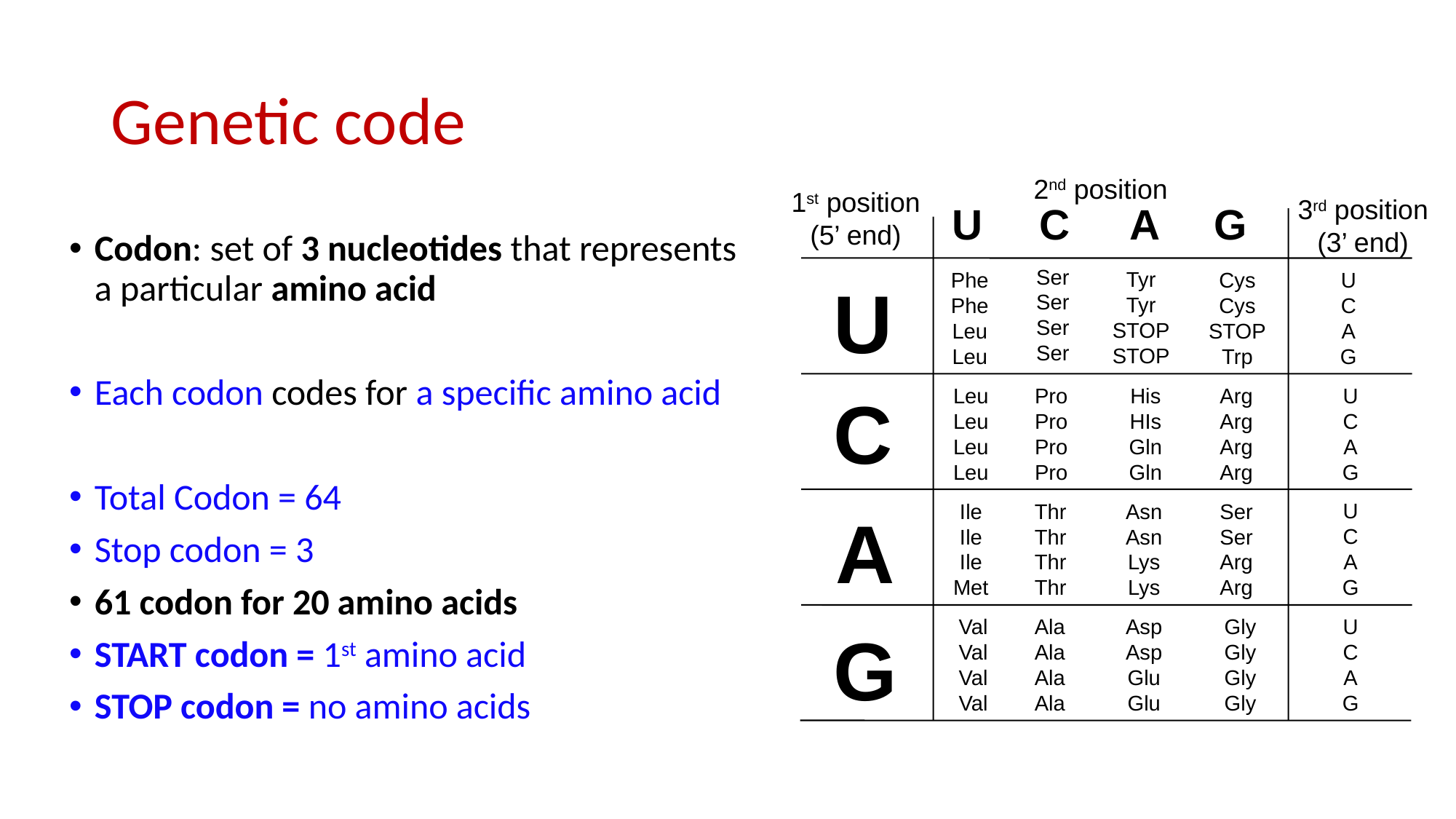

# Genetic code
2nd position
1st position
(5’ end)
3rd position
(3’ end)
U
C
A
G

Ser
Ser
Ser
Ser
Tyr
Tyr
STOP
STOP
Phe
Phe
Leu
Leu
Cys
Cys
STOP
Trp
U
C
A
G
U

Leu
Leu
Leu
Leu
Pro
Pro
Pro
Pro
His
HIs
Gln
Gln
Arg
Arg
Arg
Arg
U
C
A
G
C

U
C
A
G
Ile
Ile
Ile
Met
Thr
Thr
Thr
Thr
Asn
Asn
Lys
Lys
Ser
Ser
Arg
Arg
A

Val
Val
Val
Val
Ala
Ala
Ala
Ala
Asp
Asp
Glu
Glu
Gly
Gly
Gly
Gly
U
C
A
G
G

Codon: set of 3 nucleotides that represents a particular amino acid

Each codon codes for a specific amino acid

Total Codon = 64
Stop codon = 3
61 codon for 20 amino acids
START codon = 1st amino acid
STOP codon = no amino acids